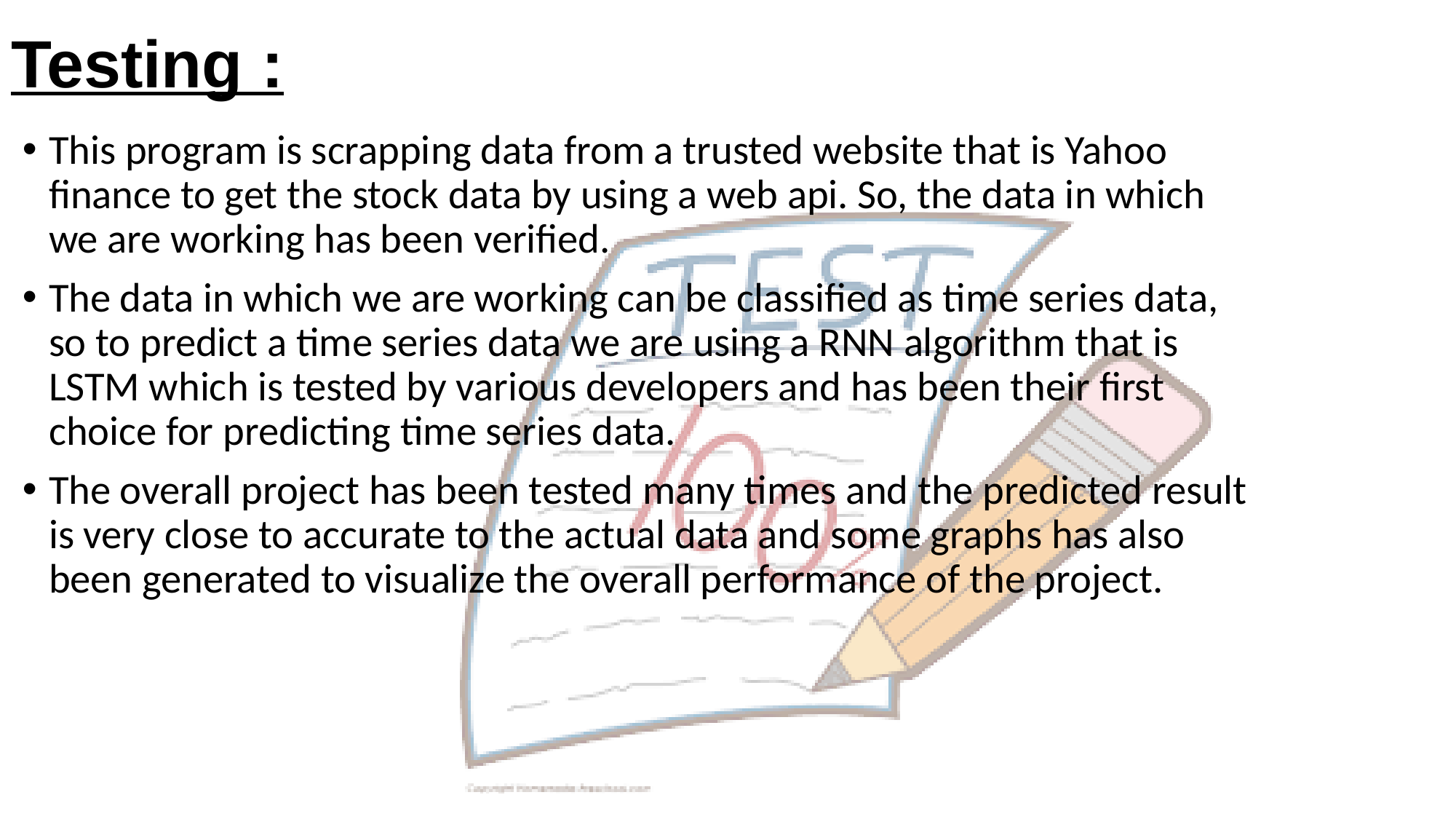

# Testing :
This program is scrapping data from a trusted website that is Yahoo finance to get the stock data by using a web api. So, the data in which we are working has been verified.
The data in which we are working can be classified as time series data, so to predict a time series data we are using a RNN algorithm that is LSTM which is tested by various developers and has been their first choice for predicting time series data.
The overall project has been tested many times and the predicted result is very close to accurate to the actual data and some graphs has also been generated to visualize the overall performance of the project.